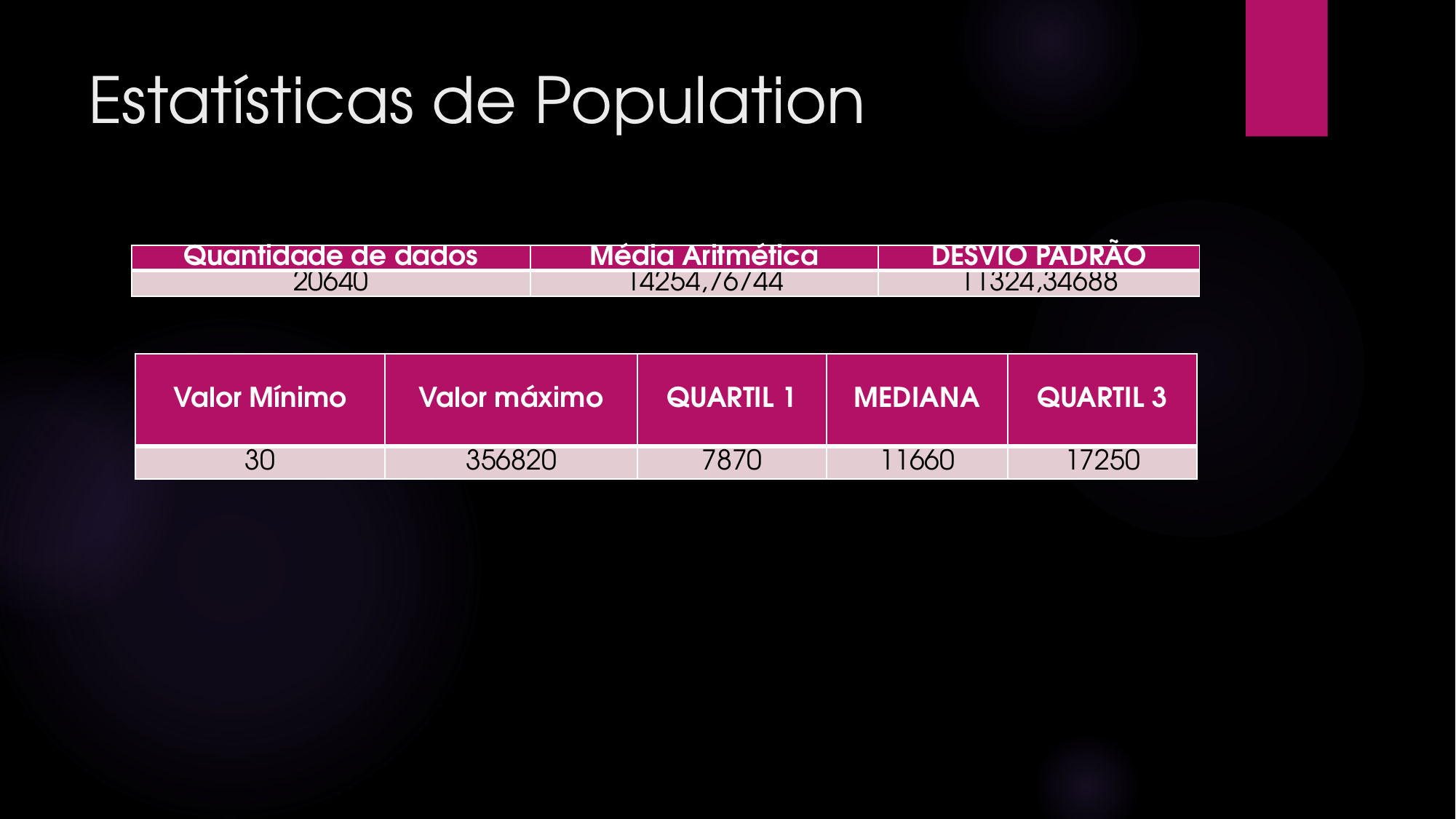

# Estatísticas de Population
| Quantidade de dados | Média Aritmética | DESVIO PADRÃO |
| --- | --- | --- |
| 20640 | 14254,76744 | 11324,34688 |
| Valor Mínimo | Valor máximo | QUARTIL 1 | MEDIANA | QUARTIL 3 |
| --- | --- | --- | --- | --- |
| 30 | 356820 | 7870 | 11660 | 17250 |